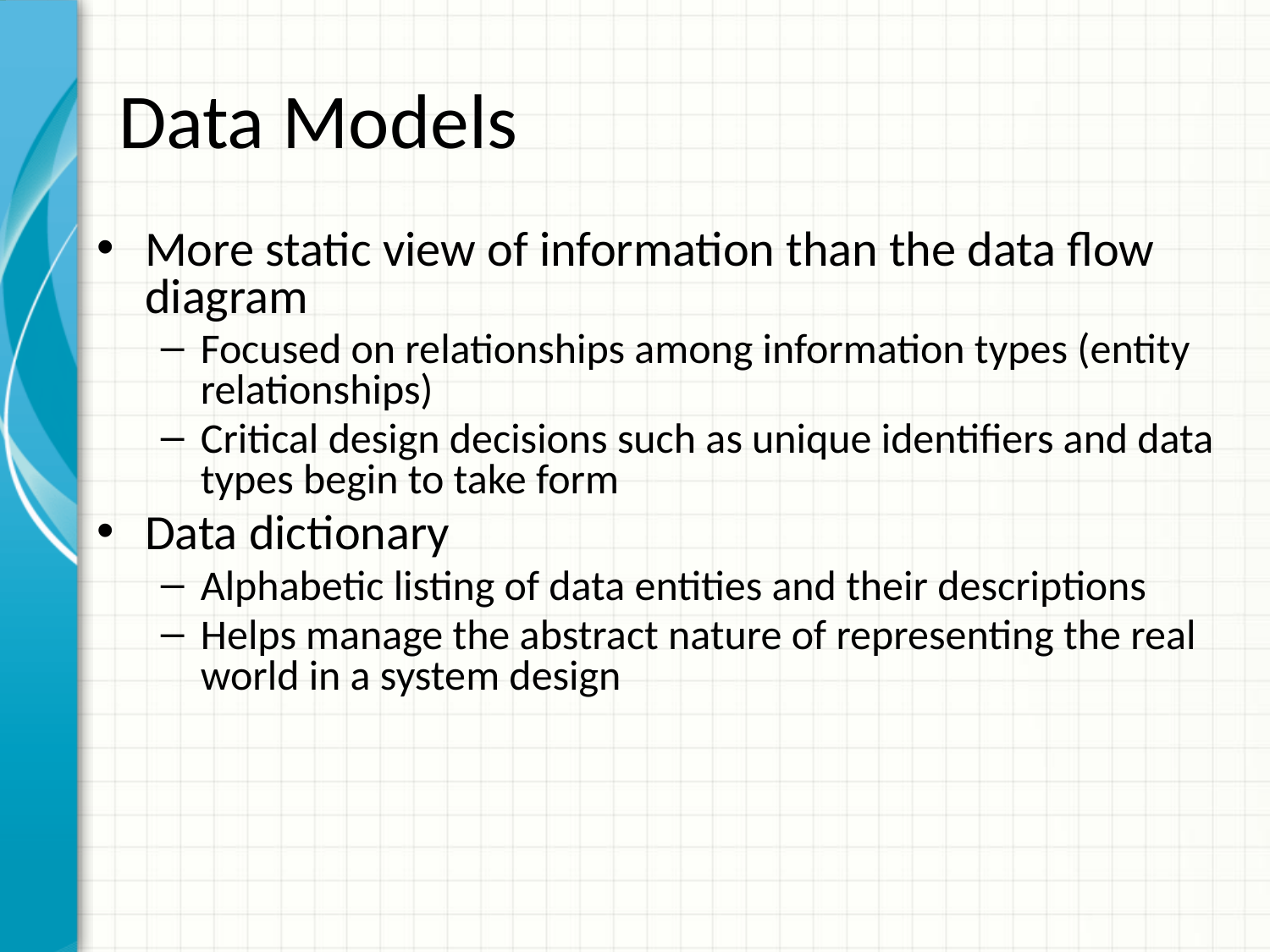

# Data Models
More static view of information than the data flow diagram
Focused on relationships among information types (entity relationships)
Critical design decisions such as unique identifiers and data types begin to take form
Data dictionary
Alphabetic listing of data entities and their descriptions
Helps manage the abstract nature of representing the real world in a system design